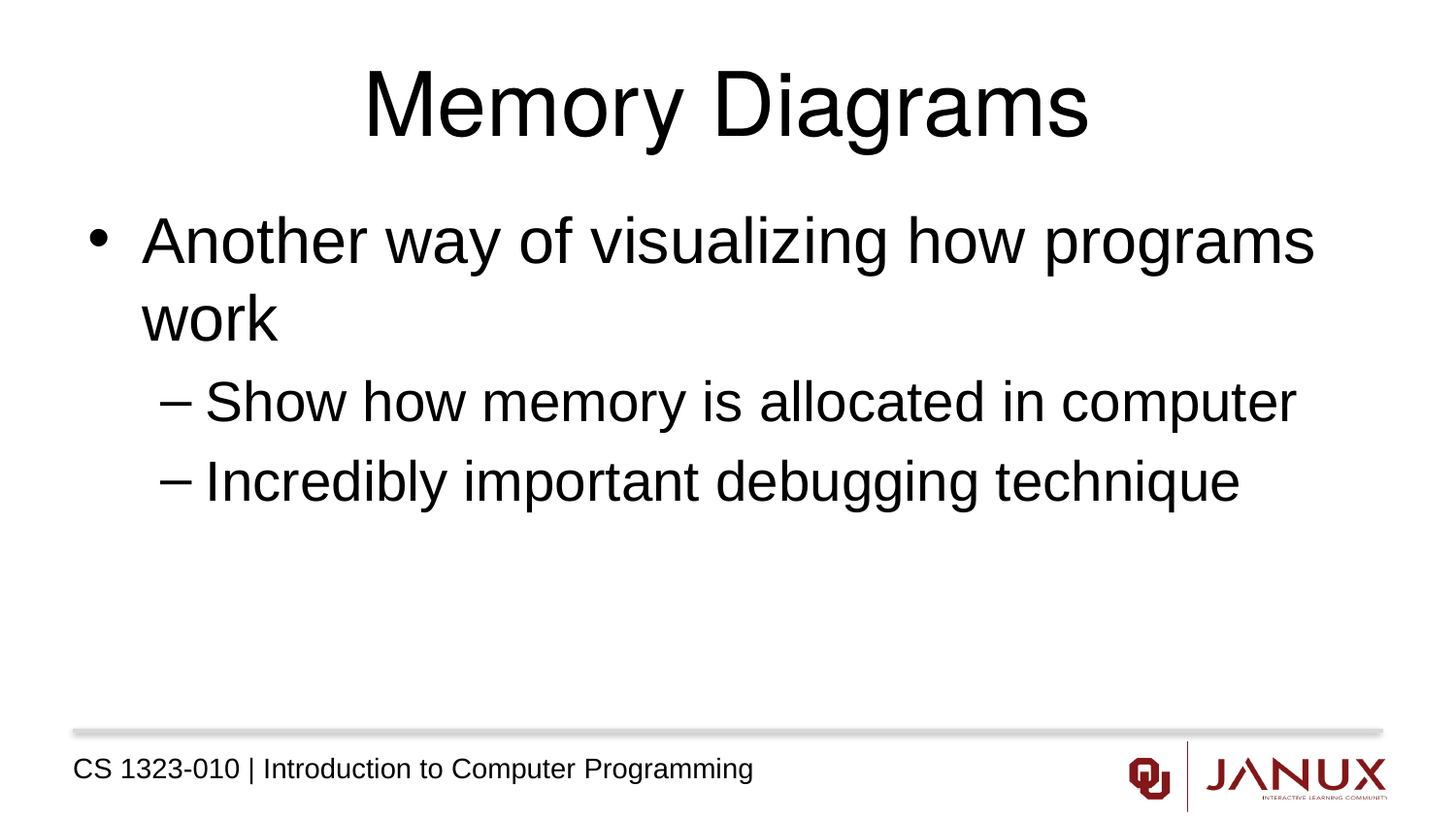

# Memory Diagrams
Another way of visualizing how programs work
Show how memory is allocated in computer
Incredibly important debugging technique